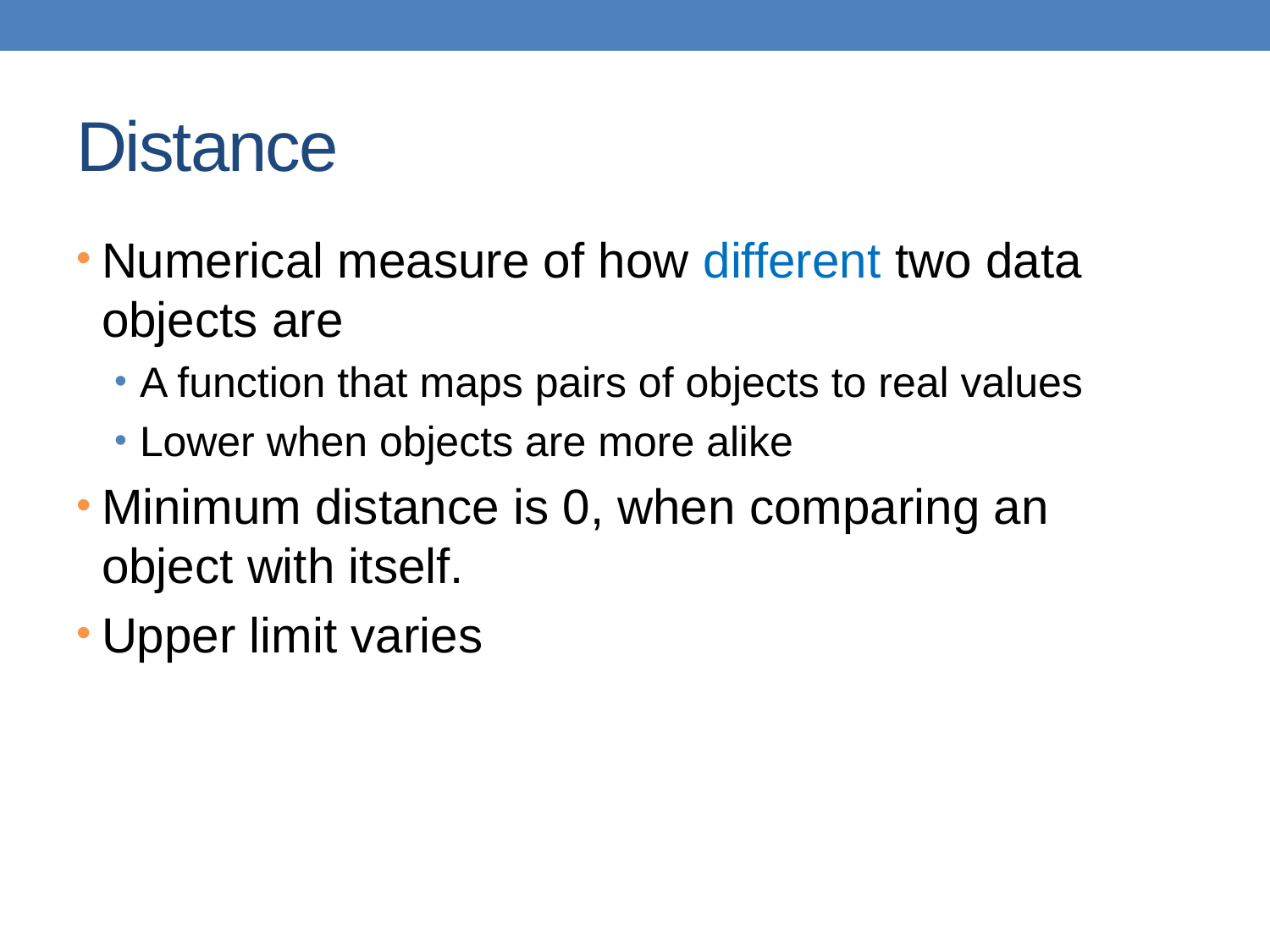

# Distance
Numerical measure of how different two data objects are
A function that maps pairs of objects to real values
Lower when objects are more alike
Minimum distance is 0, when comparing an object with itself.
Upper limit varies